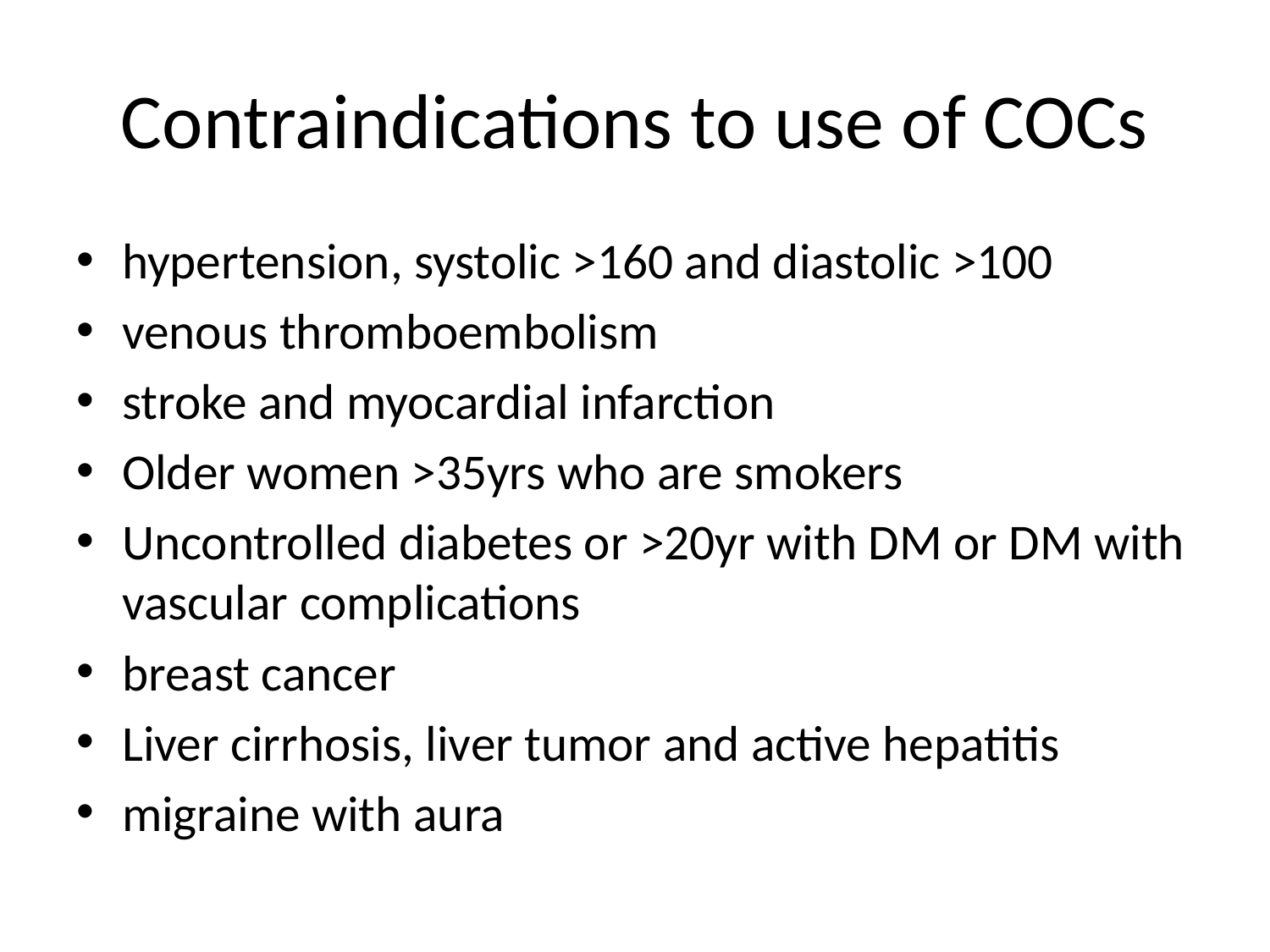

# Contraindications to use of COCs
hypertension, systolic >160 and diastolic >100
venous thromboembolism
stroke and myocardial infarction
Older women >35yrs who are smokers
Uncontrolled diabetes or >20yr with DM or DM with vascular complications
breast cancer
Liver cirrhosis, liver tumor and active hepatitis
migraine with aura